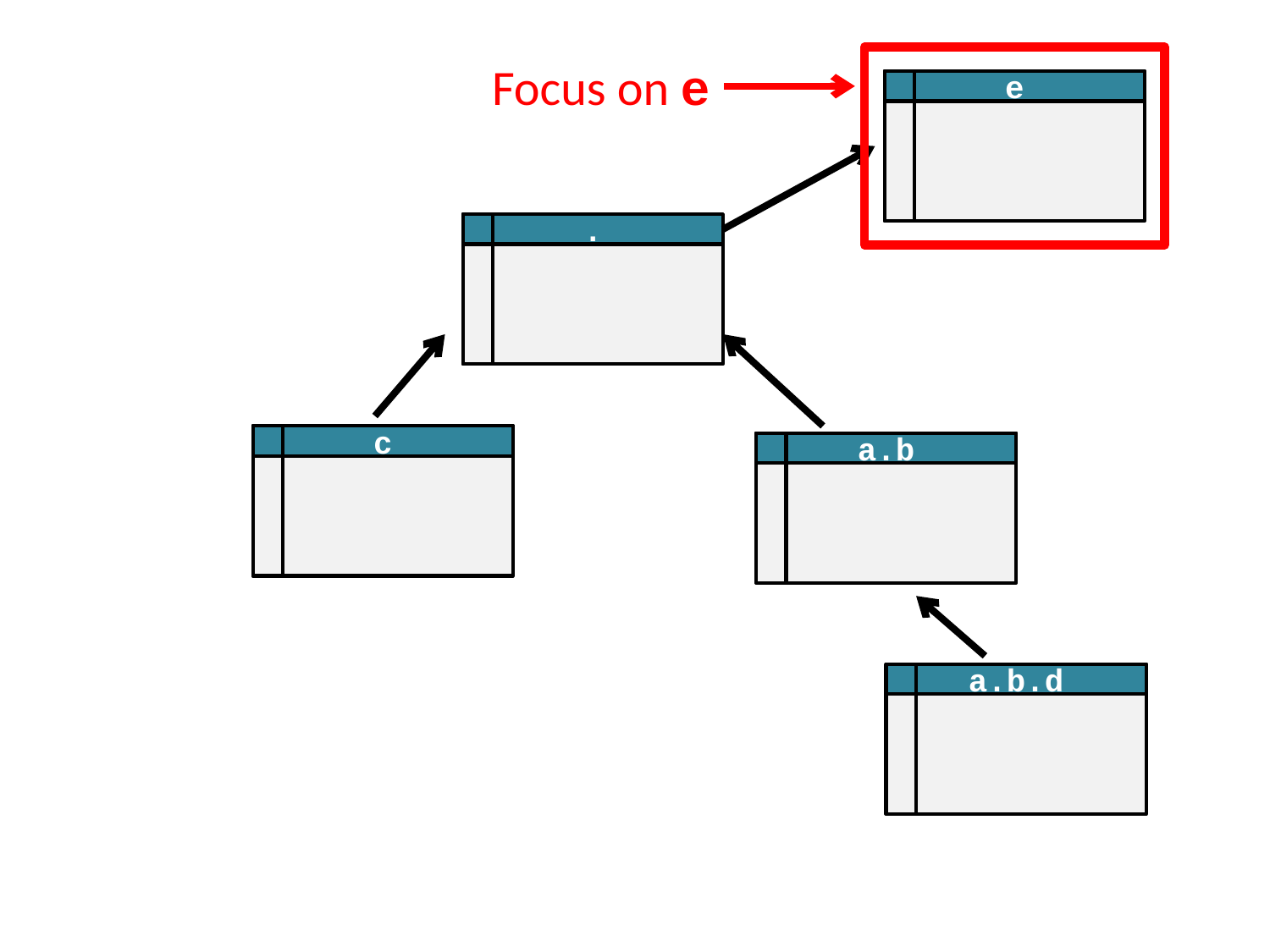

Focus on e

e

.

c

a.b

a.b.d